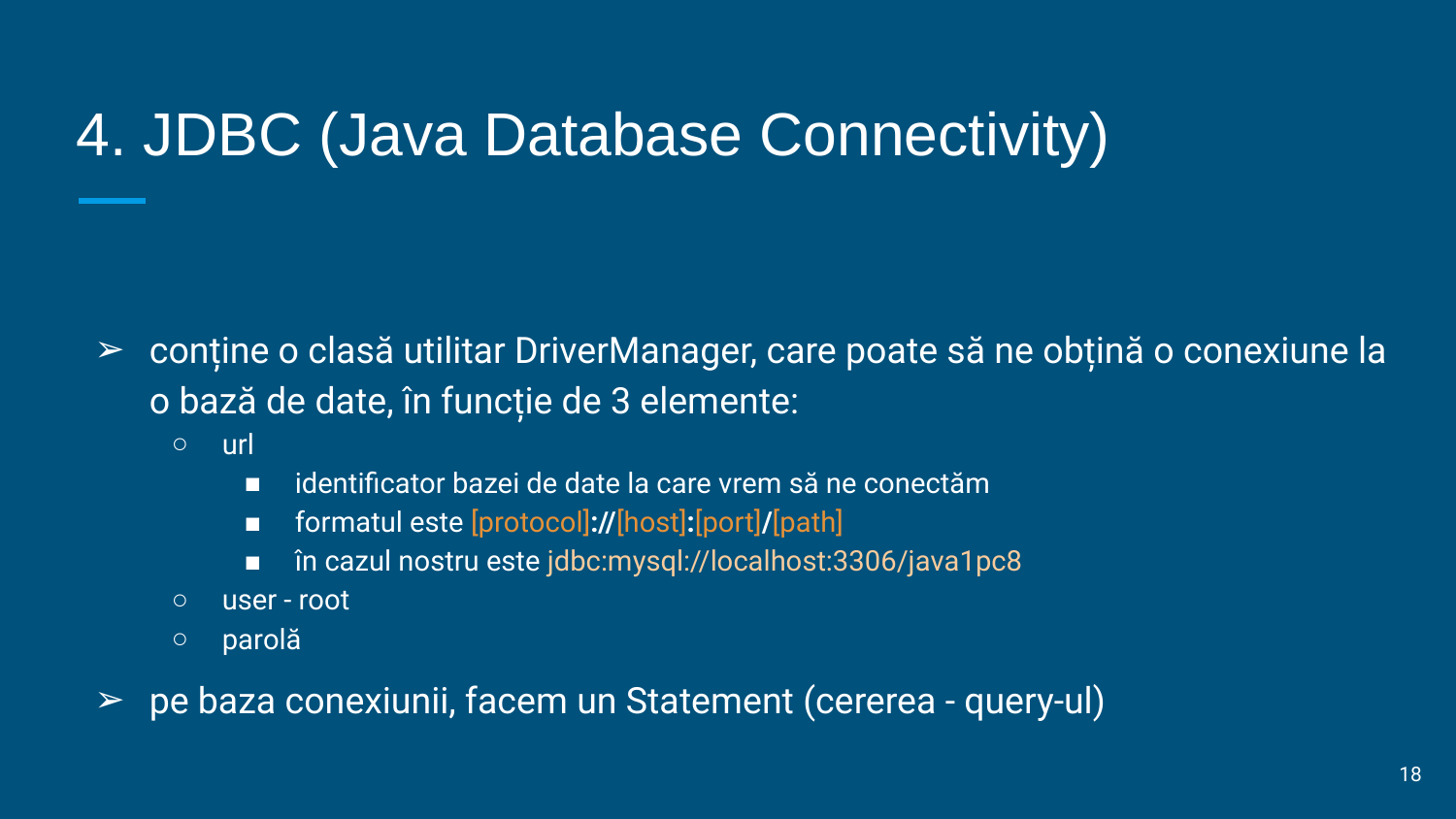

# 4. JDBC (Java Database Connectivity)
conține o clasă utilitar DriverManager, care poate să ne obțină o conexiune la o bază de date, în funcție de 3 elemente:
url
identificator bazei de date la care vrem să ne conectăm
formatul este [protocol]://[host]:[port]/[path]
în cazul nostru este jdbc:mysql://localhost:3306/java1pc8
user - root
parolă
pe baza conexiunii, facem un Statement (cererea - query-ul)
18